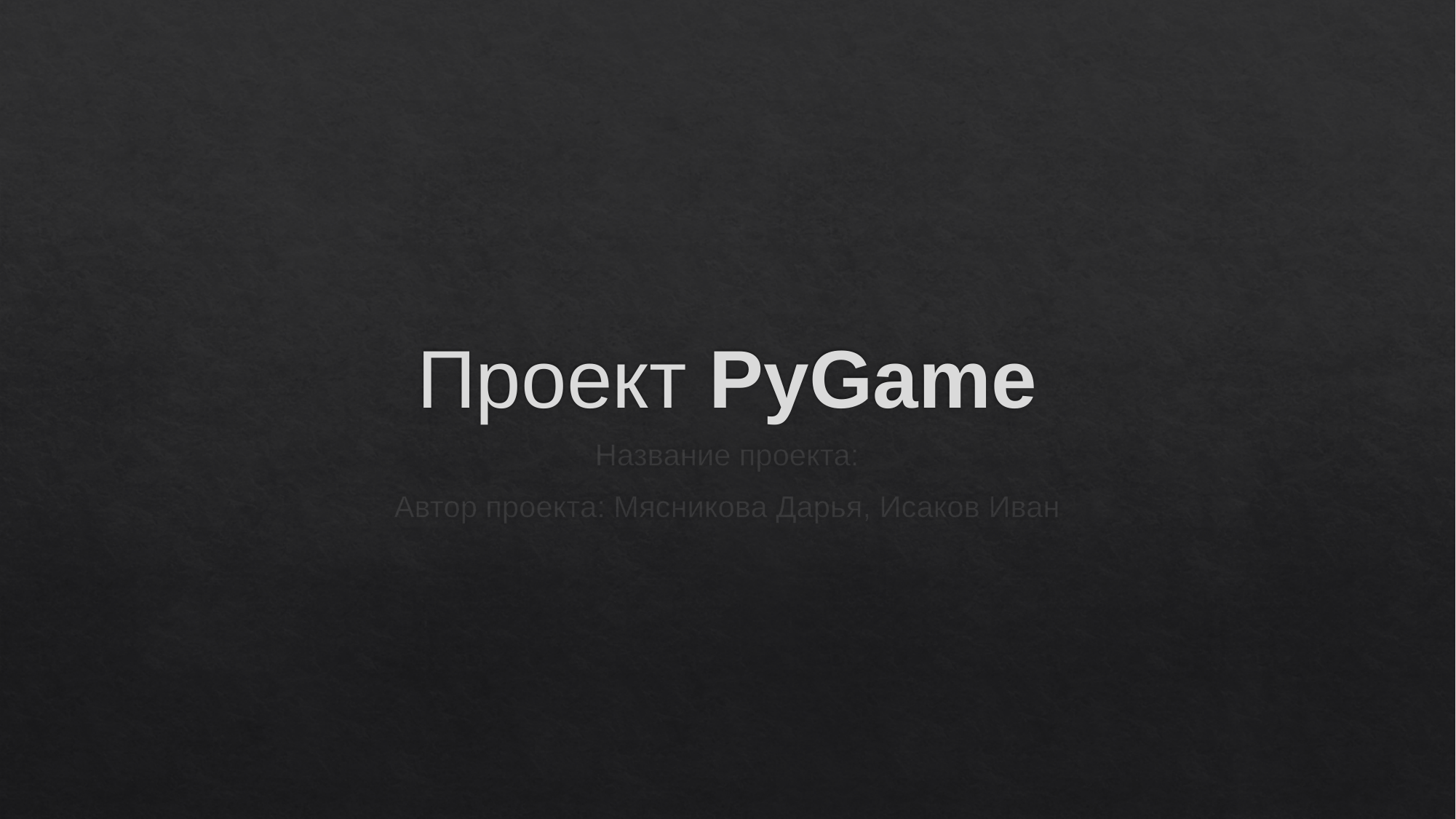

# Проект PyGame
Название проекта:
Автор проекта: Мясникова Дарья, Исаков Иван